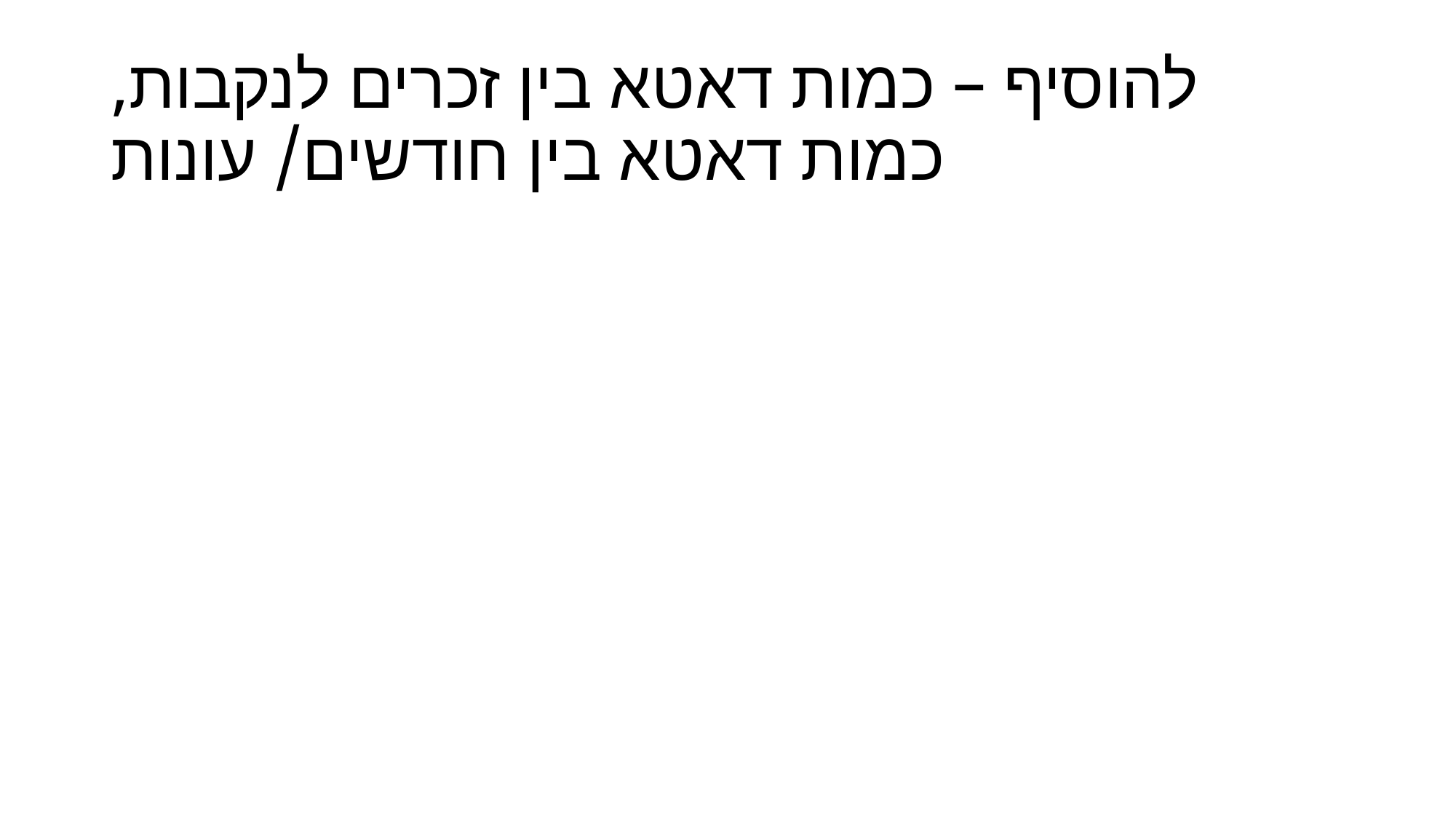

# להוסיף – כמות דאטא בין זכרים לנקבות, כמות דאטא בין חודשים/ עונות